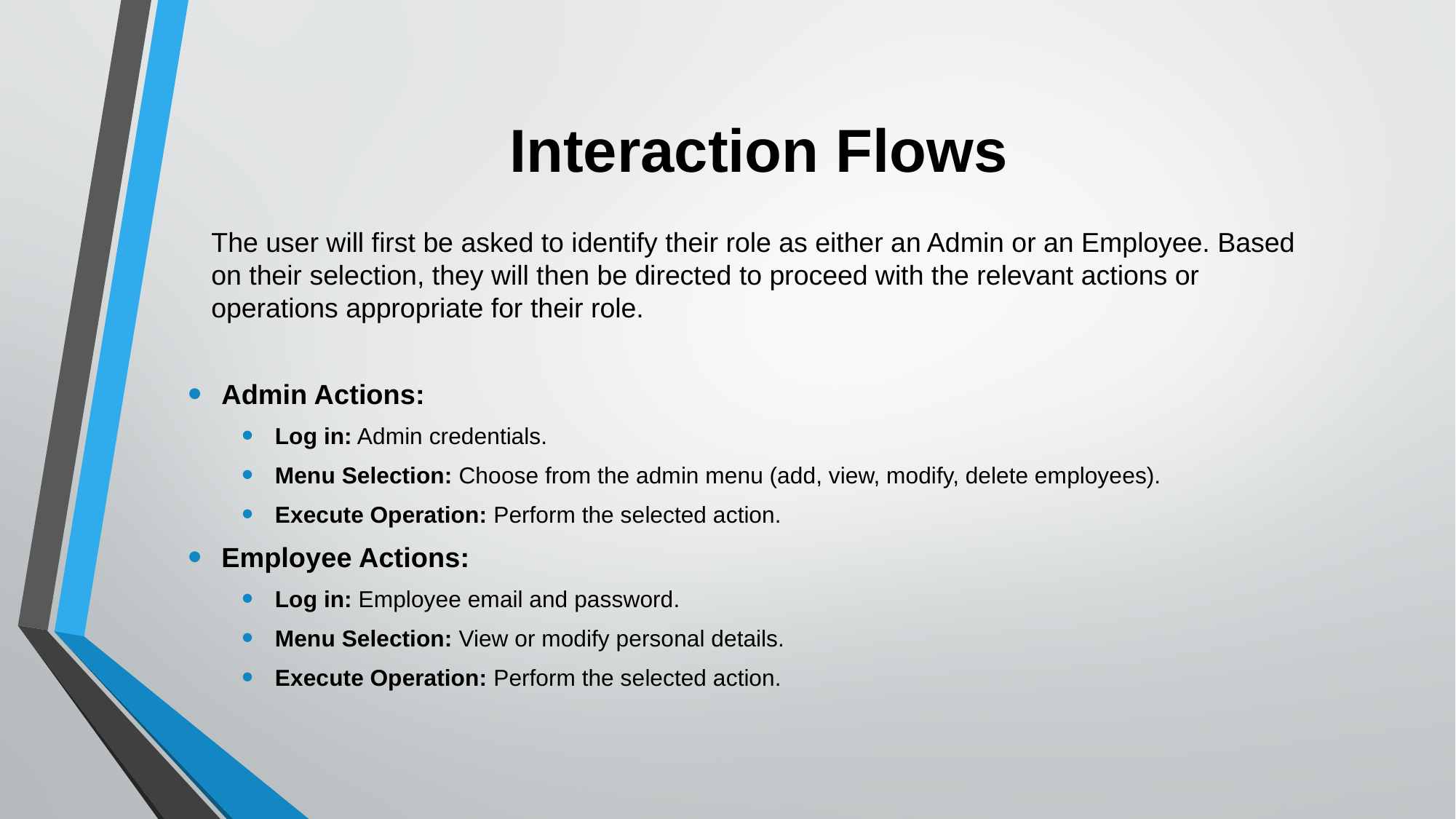

# Interaction Flows
The user will first be asked to identify their role as either an Admin or an Employee. Based on their selection, they will then be directed to proceed with the relevant actions or operations appropriate for their role.

Admin Actions:
Log in: Admin credentials.
Menu Selection: Choose from the admin menu (add, view, modify, delete employees).
Execute Operation: Perform the selected action.
Employee Actions:
Log in: Employee email and password.
Menu Selection: View or modify personal details.
Execute Operation: Perform the selected action.